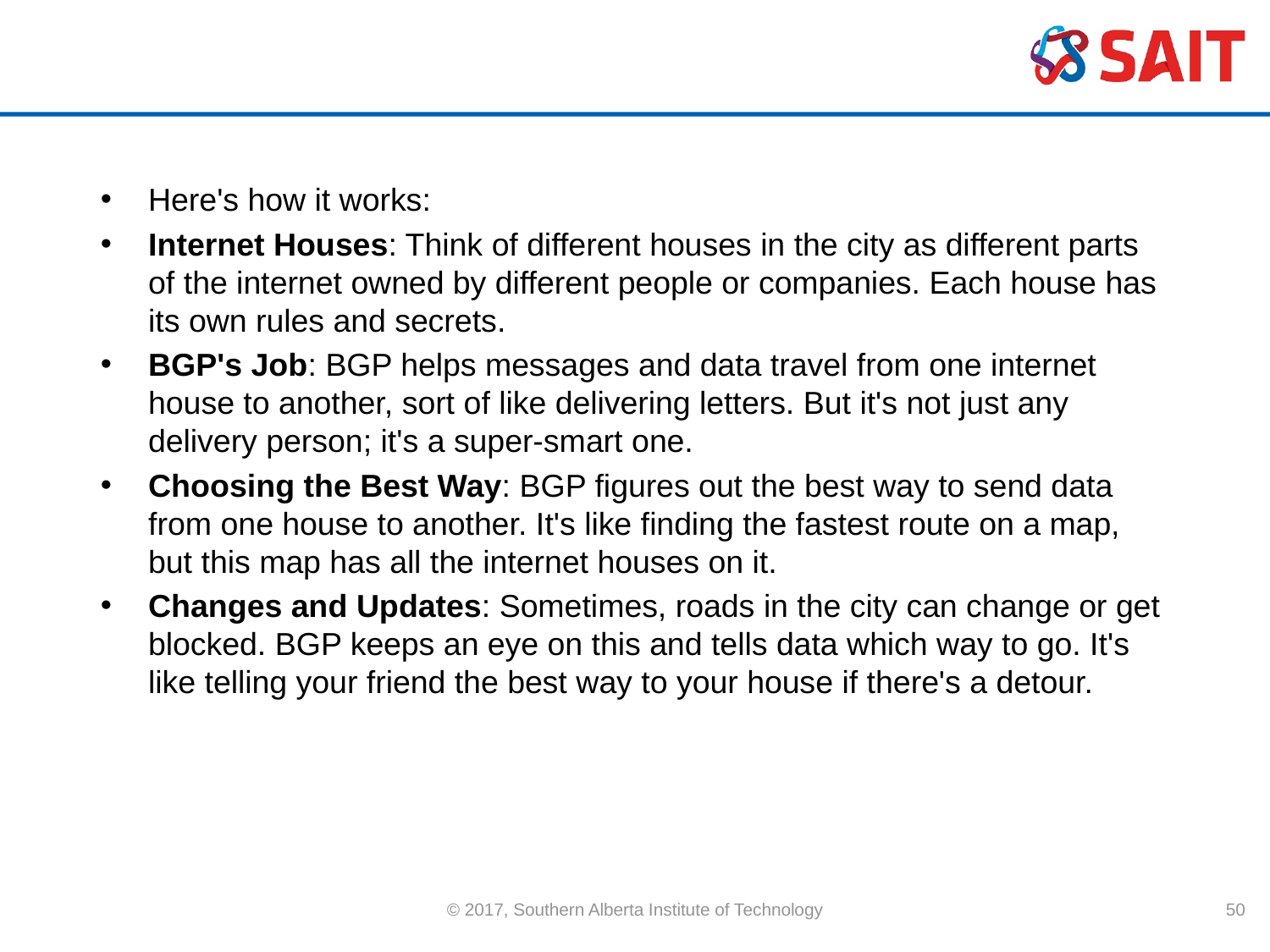

#
Here's how it works:
Internet Houses: Think of different houses in the city as different parts of the internet owned by different people or companies. Each house has its own rules and secrets.
BGP's Job: BGP helps messages and data travel from one internet house to another, sort of like delivering letters. But it's not just any delivery person; it's a super-smart one.
Choosing the Best Way: BGP figures out the best way to send data from one house to another. It's like finding the fastest route on a map, but this map has all the internet houses on it.
Changes and Updates: Sometimes, roads in the city can change or get blocked. BGP keeps an eye on this and tells data which way to go. It's like telling your friend the best way to your house if there's a detour.